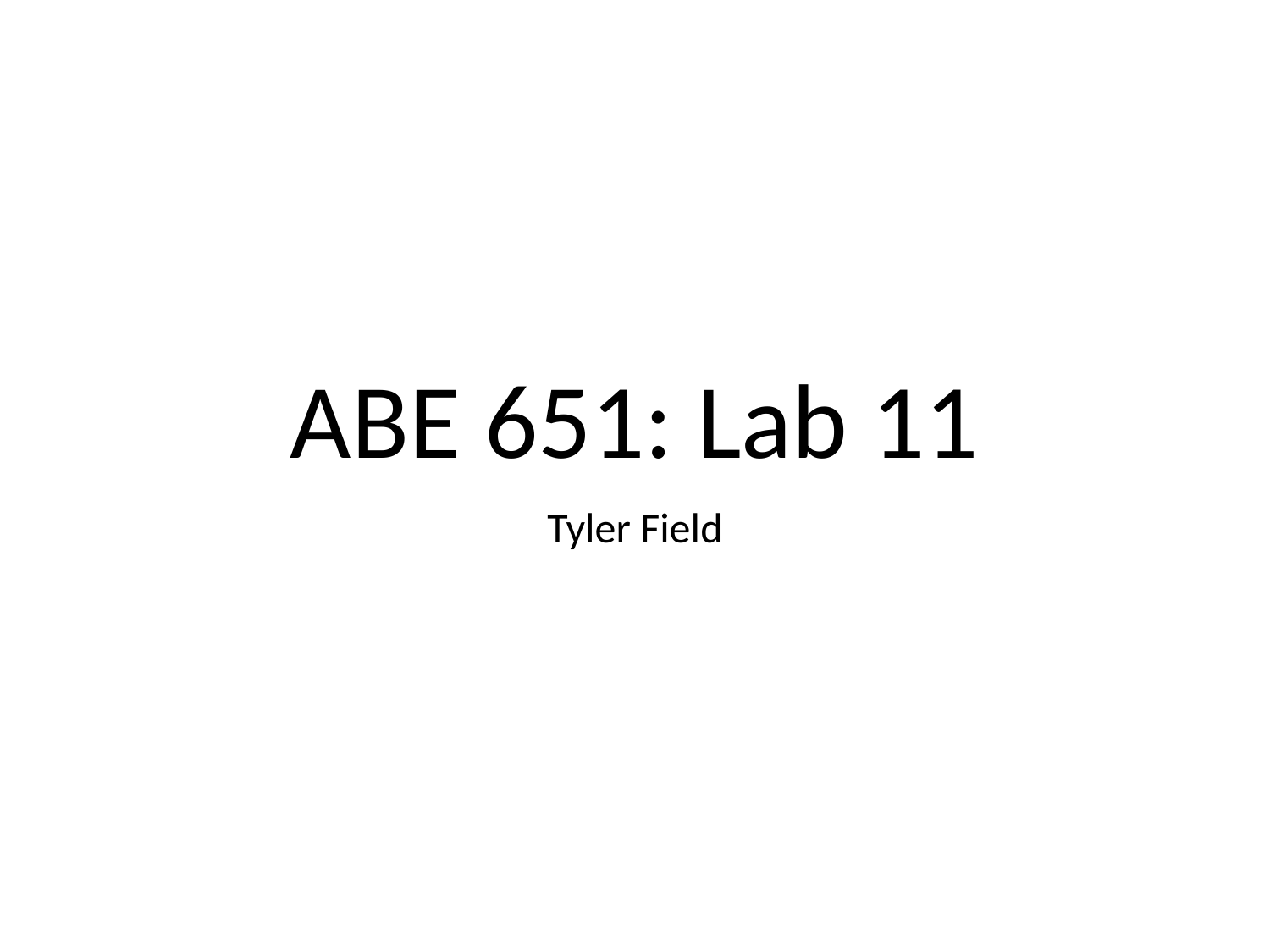

# ABE 651: Lab 11
Tyler Field